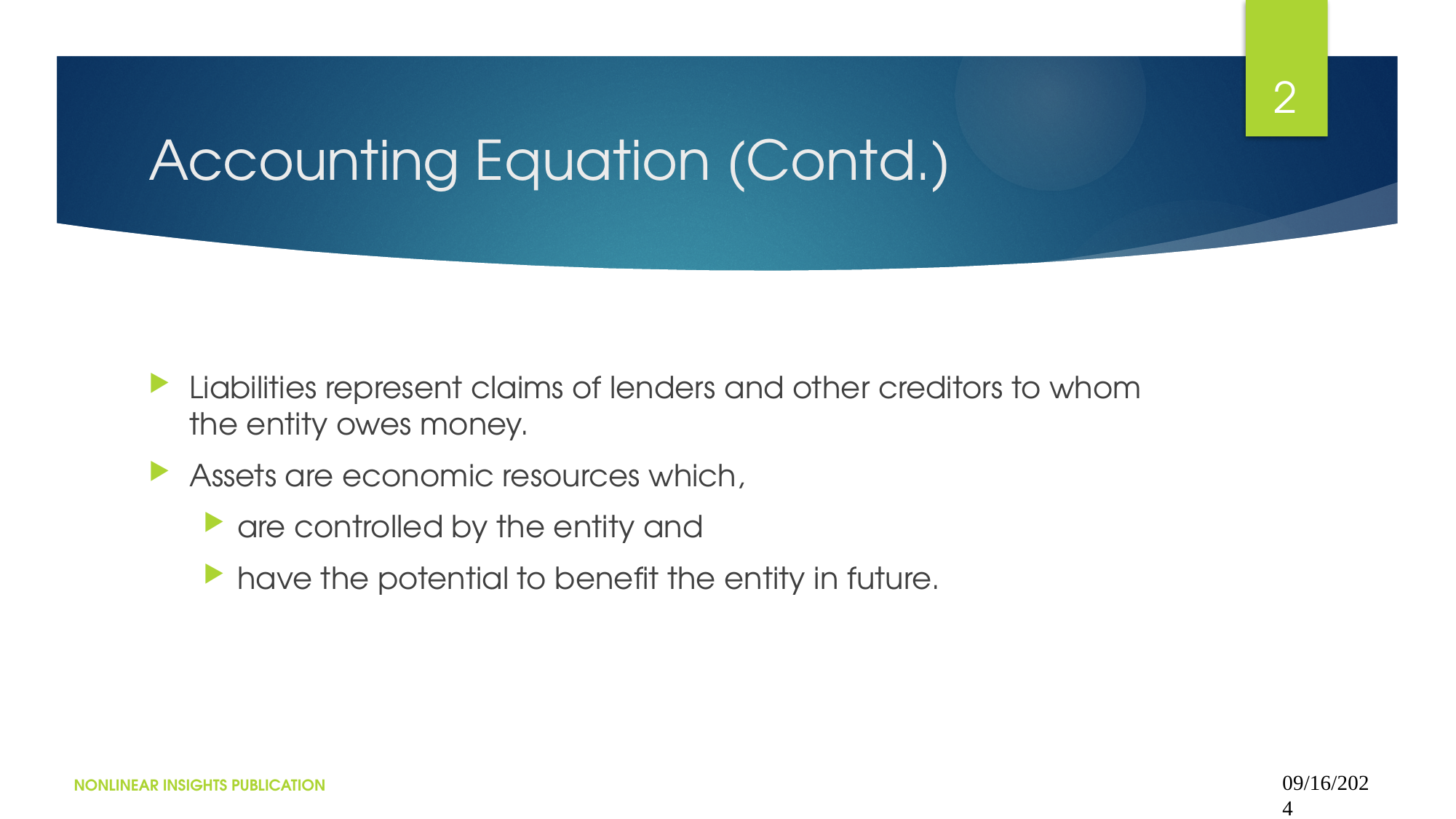

2
# Accounting Equation (Contd.)

Liabilities represent claims of lenders and other creditors to whom the entity owes money.
Assets are economic resources which,
are controlled by the entity and
have the potential to benefit the entity in future.
NONLINEAR INSIGHTS PUBLICATION
09/16/2024